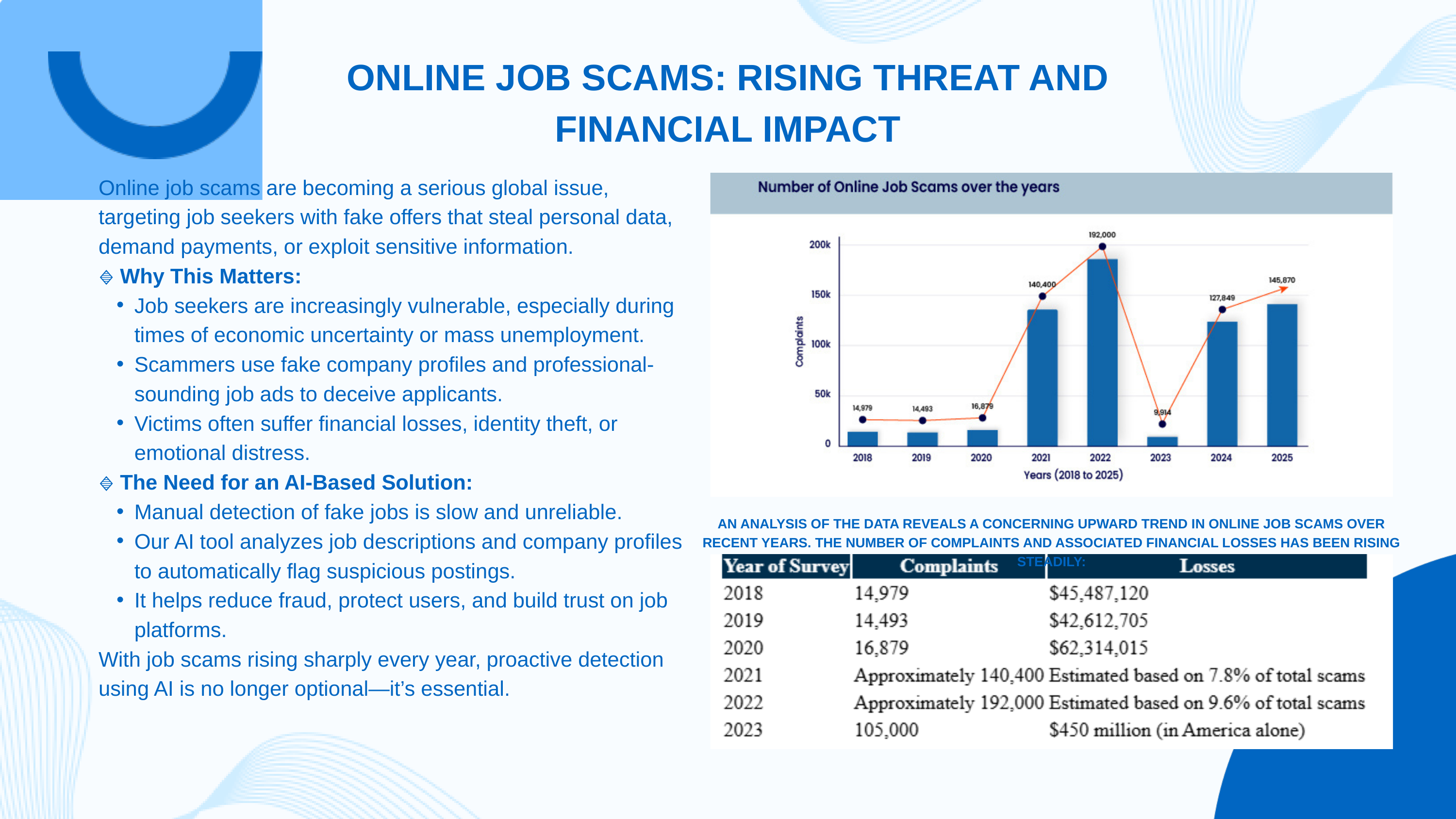

ONLINE JOB SCAMS: RISING THREAT AND FINANCIAL IMPACT

Online job scams are becoming a serious global issue, targeting job seekers with fake offers that steal personal data, demand payments, or exploit sensitive information.
🔹 Why This Matters:
Job seekers are increasingly vulnerable, especially during times of economic uncertainty or mass unemployment.
Scammers use fake company profiles and professional-sounding job ads to deceive applicants.
Victims often suffer financial losses, identity theft, or emotional distress.
🔹 The Need for an AI-Based Solution:
Manual detection of fake jobs is slow and unreliable.
Our AI tool analyzes job descriptions and company profiles to automatically flag suspicious postings.
It helps reduce fraud, protect users, and build trust on job platforms.
With job scams rising sharply every year, proactive detection using AI is no longer optional—it’s essential.

AN ANALYSIS OF THE DATA REVEALS A CONCERNING UPWARD TREND IN ONLINE JOB SCAMS OVER RECENT YEARS. THE NUMBER OF COMPLAINTS AND ASSOCIATED FINANCIAL LOSSES HAS BEEN RISING STEADILY: